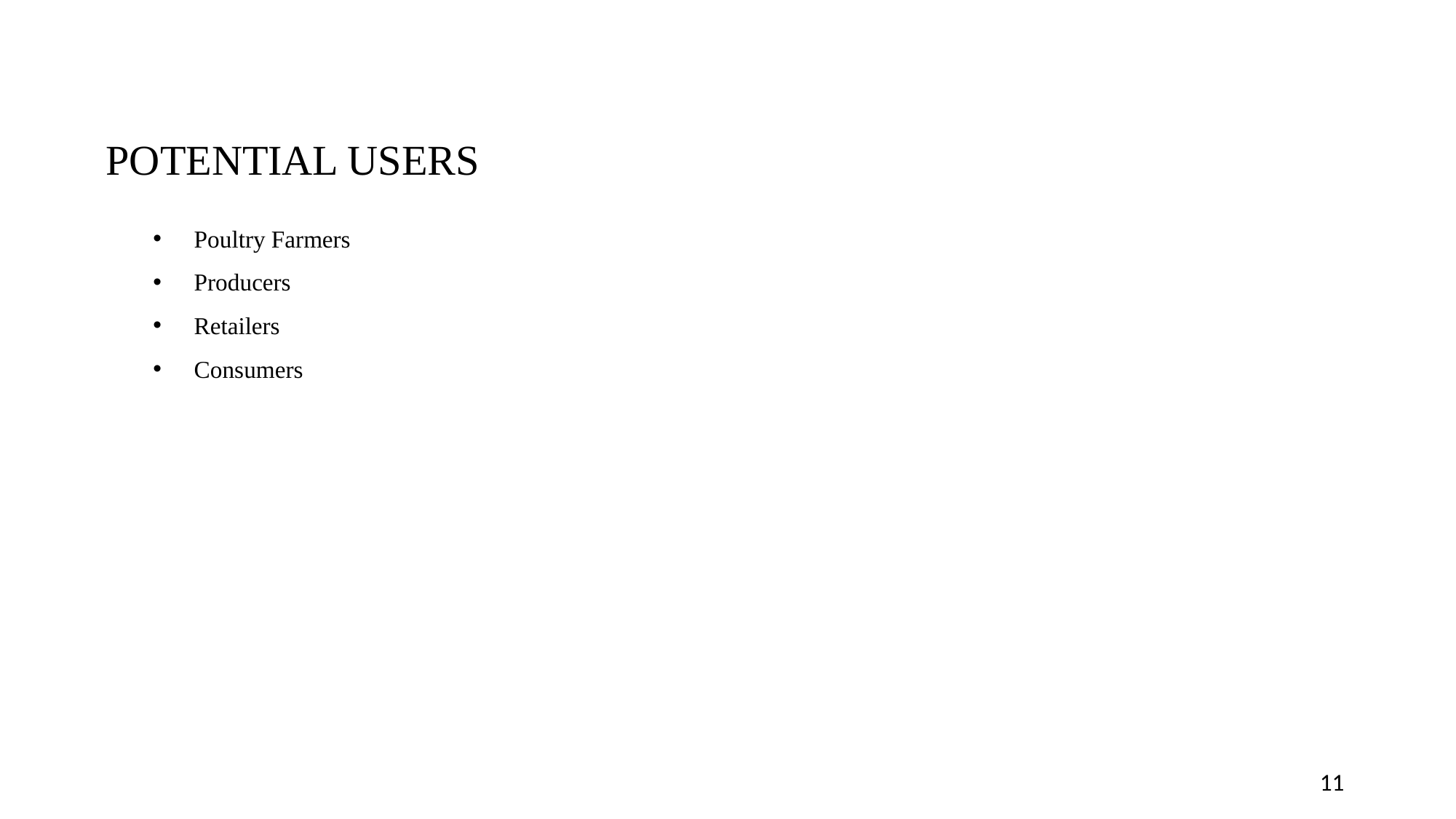

POTENTIAL USERS
Poultry Farmers
Producers
Retailers
Consumers

11
DEPARTMENT OF COMPUTER SCIENCE AND ENGINEERING